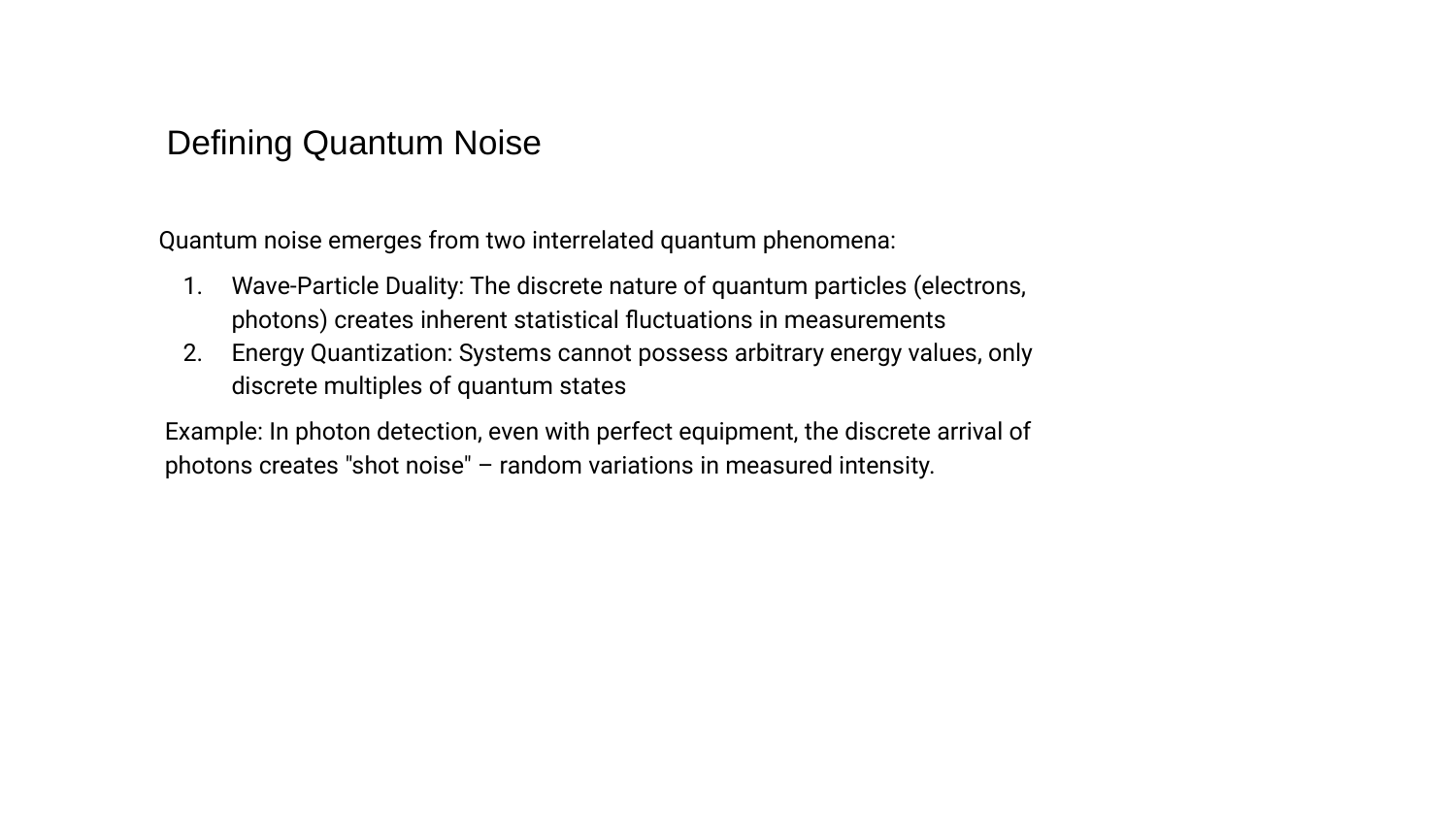

Defining Quantum Noise
Quantum noise emerges from two interrelated quantum phenomena:
Wave-Particle Duality: The discrete nature of quantum particles (electrons, photons) creates inherent statistical fluctuations in measurements
Energy Quantization: Systems cannot possess arbitrary energy values, only discrete multiples of quantum states
Example: In photon detection, even with perfect equipment, the discrete arrival of photons creates "shot noise" – random variations in measured intensity.